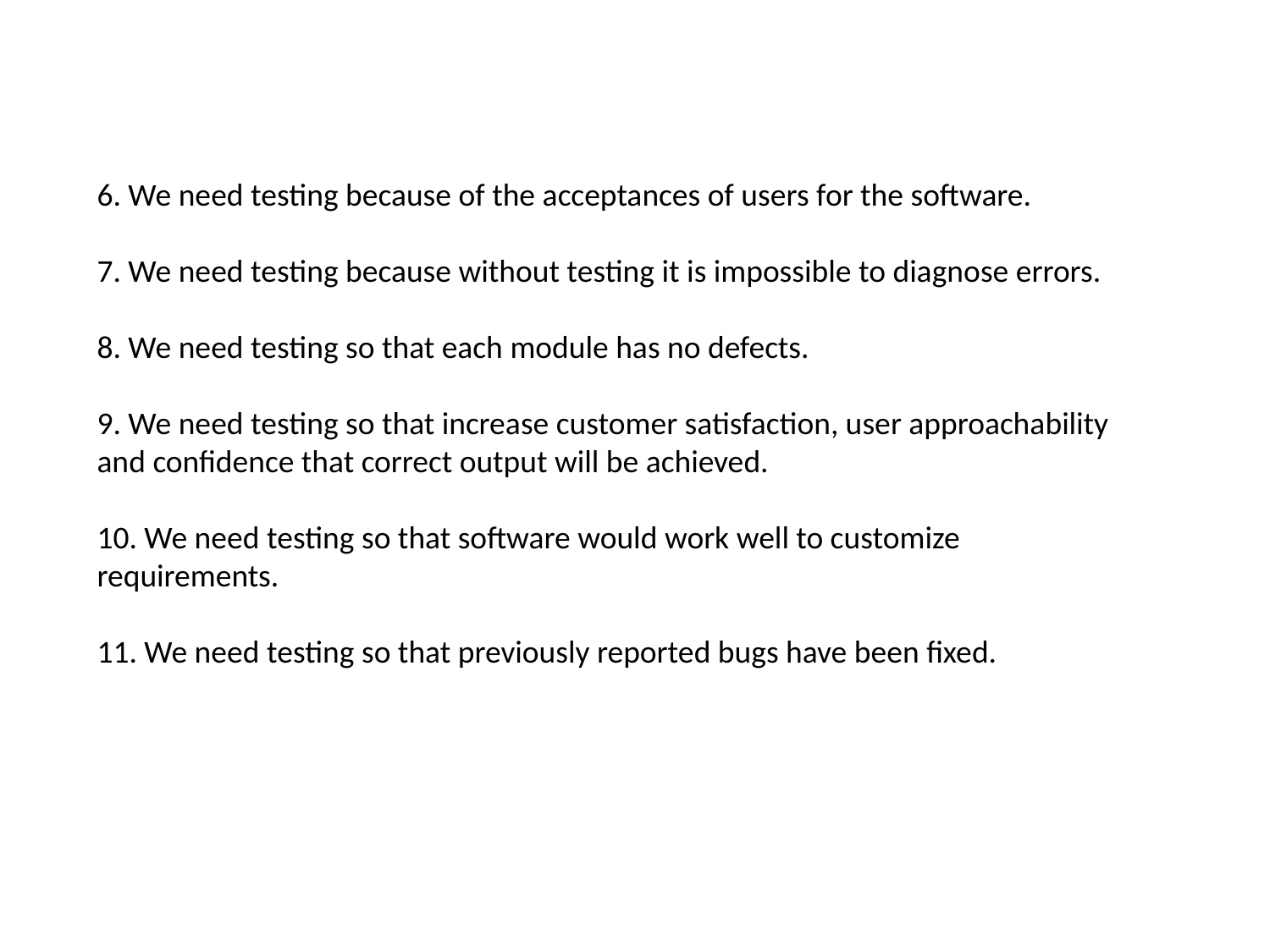

6. We need testing because of the acceptances of users for the software.

7. We need testing because without testing it is impossible to diagnose errors.

8. We need testing so that each module has no defects.

9. We need testing so that increase customer satisfaction, user approachability and confidence that correct output will be achieved.

10. We need testing so that software would work well to customize requirements.

11. We need testing so that previously reported bugs have been fixed.